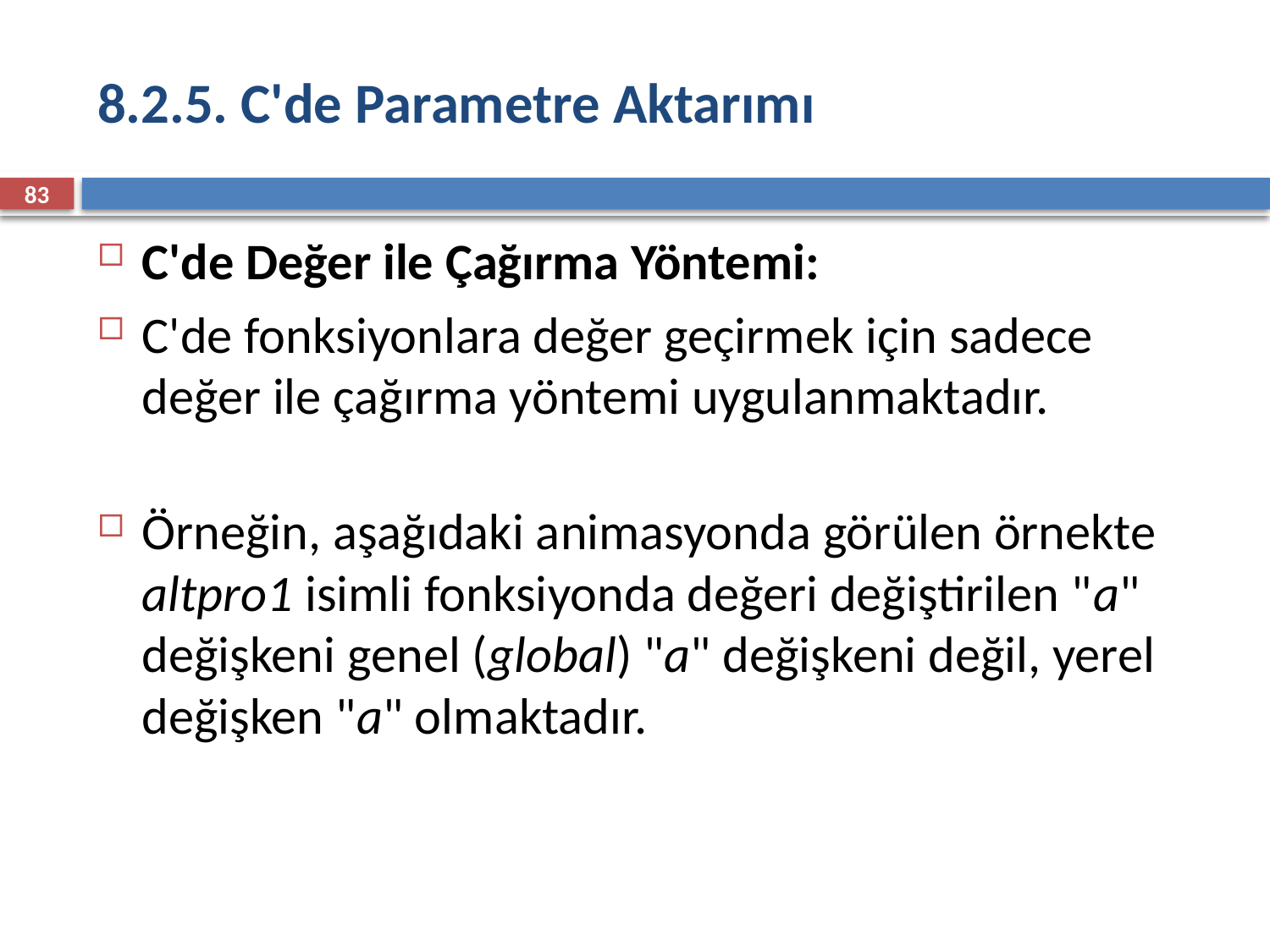

# 8.2.5. C'de Parametre Aktarımı
83
C'de Değer ile Çağırma Yöntemi:
C'de fonksiyonlara değer geçirmek için sadece değer ile çağırma yöntemi uygulanmaktadır.
Örneğin, aşağıdaki animasyonda görülen örnekte altpro1 isimli fonksiyonda değeri değiştirilen "a" değişkeni genel (global) "a" değişkeni değil, yerel değişken "a" olmaktadır.